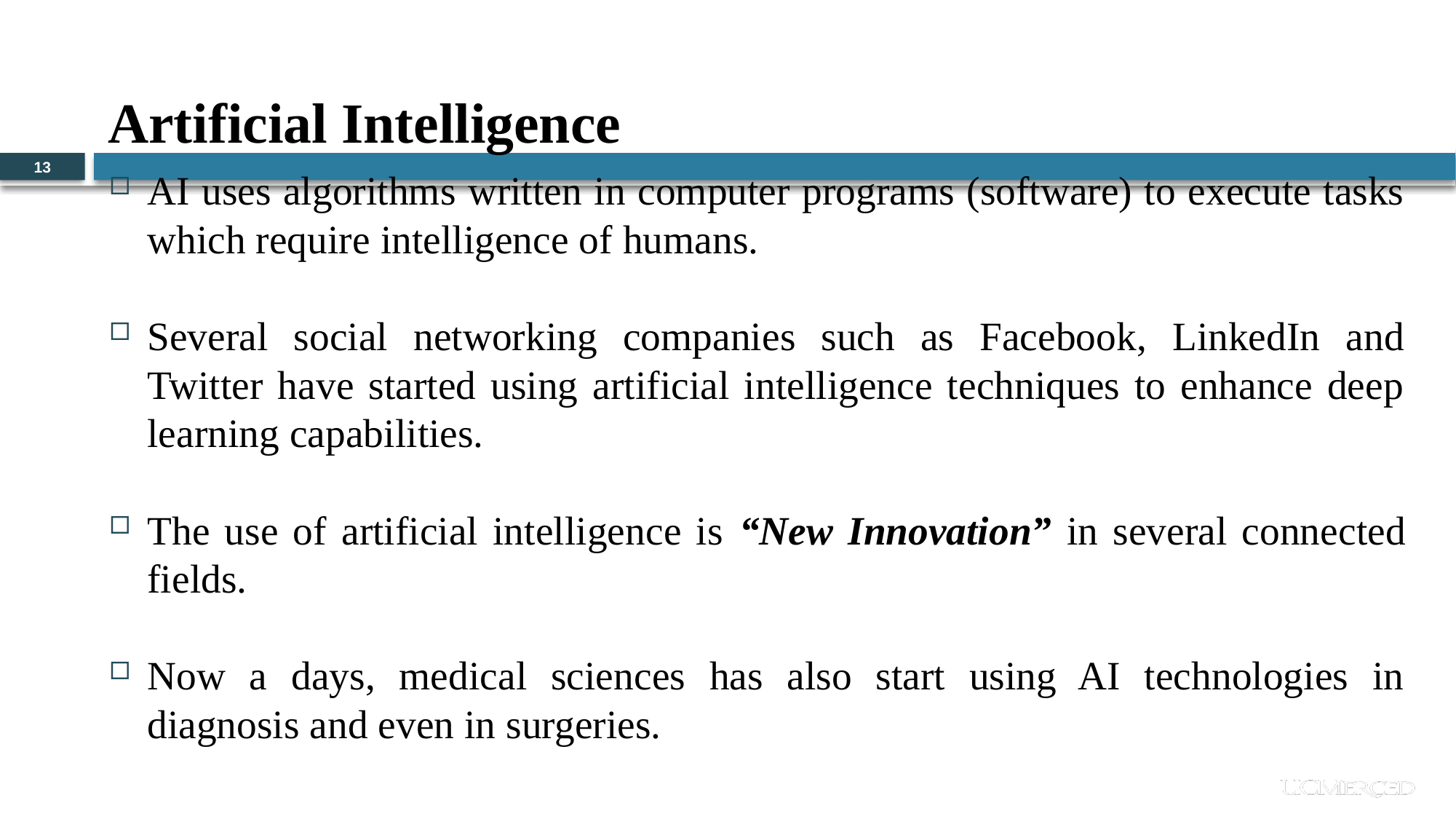

Artificial Intelligence
13
AI uses algorithms written in computer programs (software) to execute tasks which require intelligence of humans.
Several social networking companies such as Facebook, LinkedIn and Twitter have started using artificial intelligence techniques to enhance deep learning capabilities.
The use of artificial intelligence is “New Innovation” in several connected fields.
Now a days, medical sciences has also start using AI technologies in diagnosis and even in surgeries.